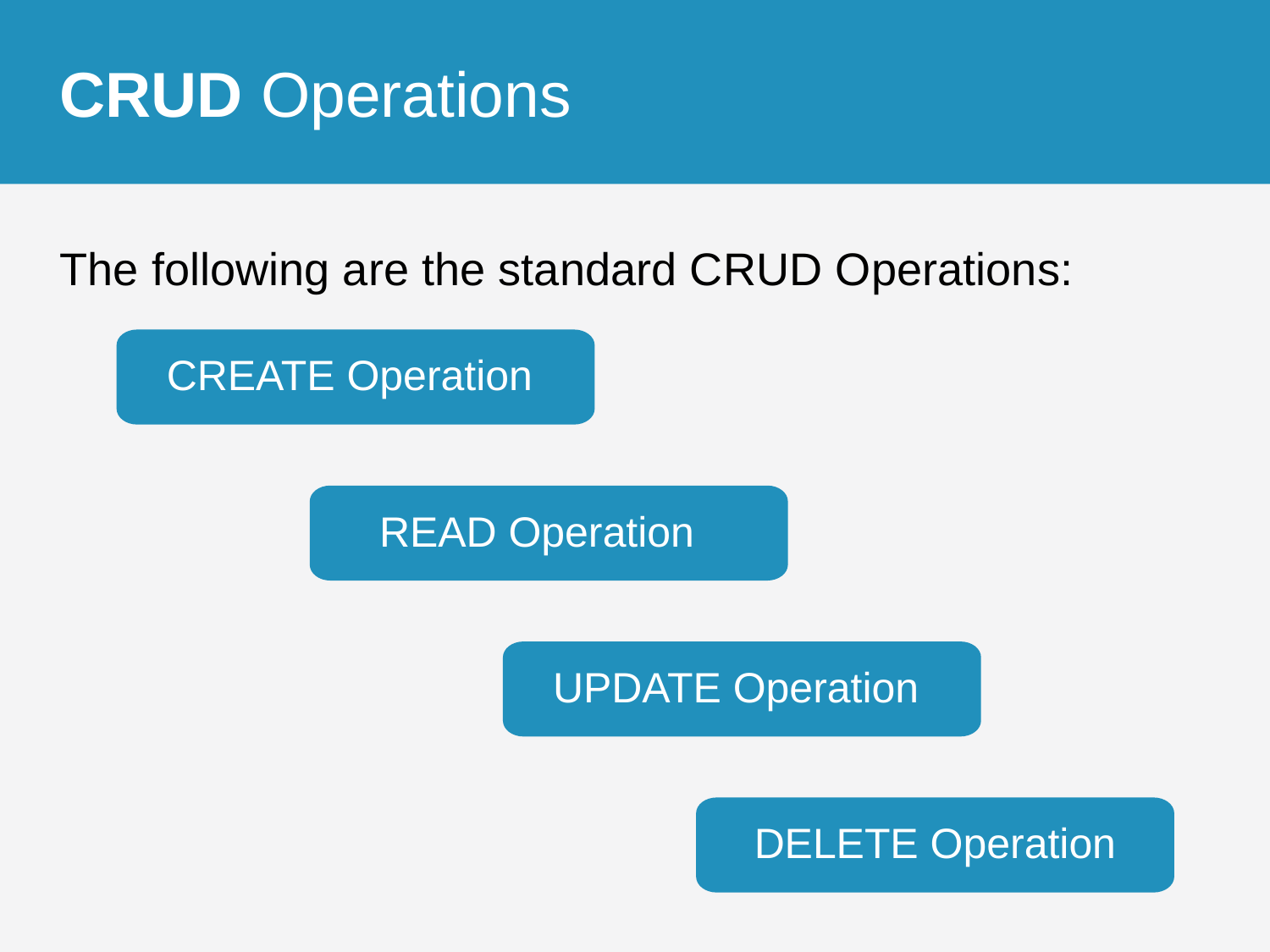

# CRUD Operations
The following are the standard CRUD Operations:
CREATE Operation
READ Operation
UPDATE Operation
DELETE Operation